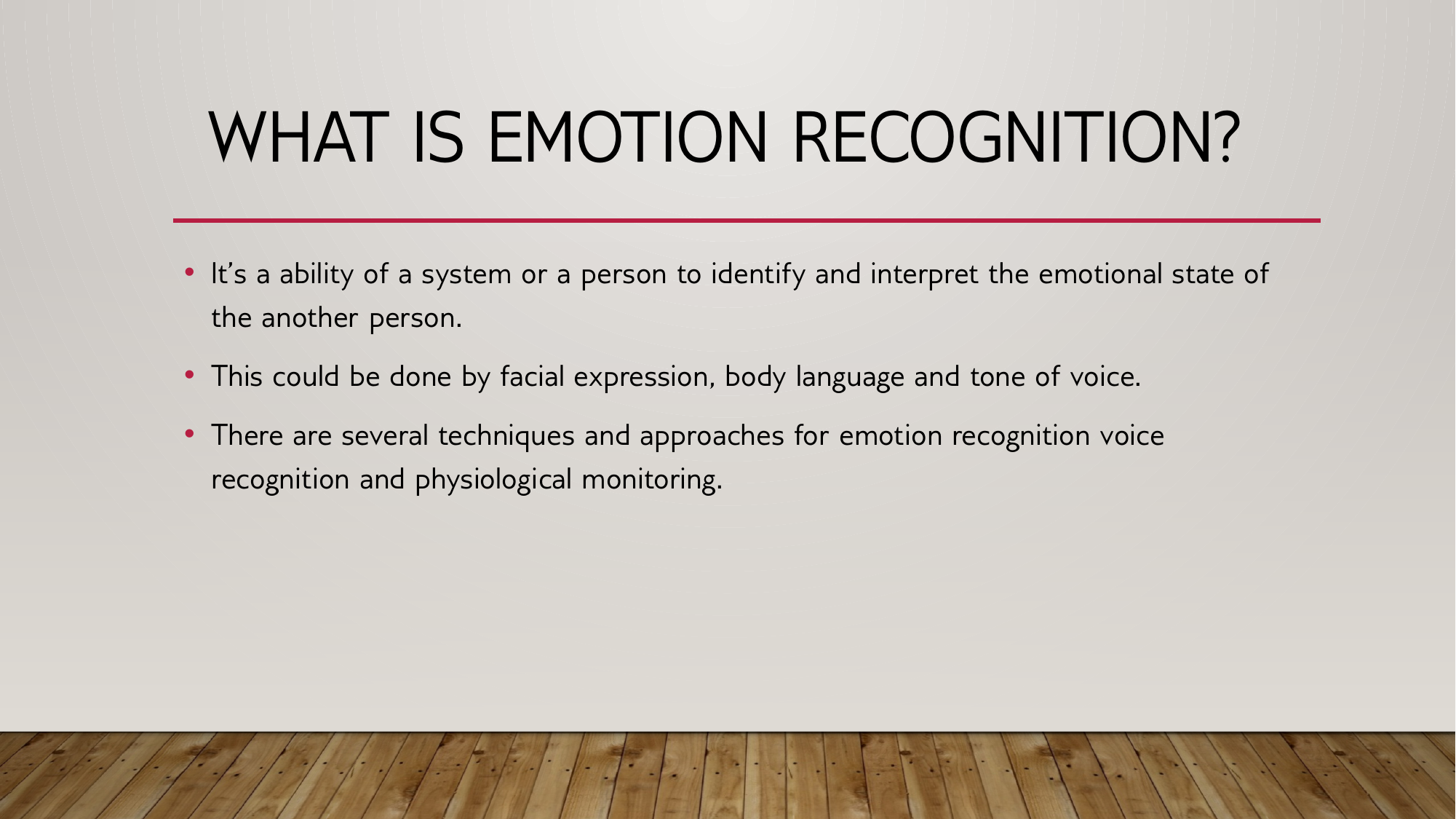

# What is Emotion Recognition?
It’s a ability of a system or a person to identify and interpret the emotional state of the another person.
This could be done by facial expression, body language and tone of voice.
There are several techniques and approaches for emotion recognition voice recognition and physiological monitoring.